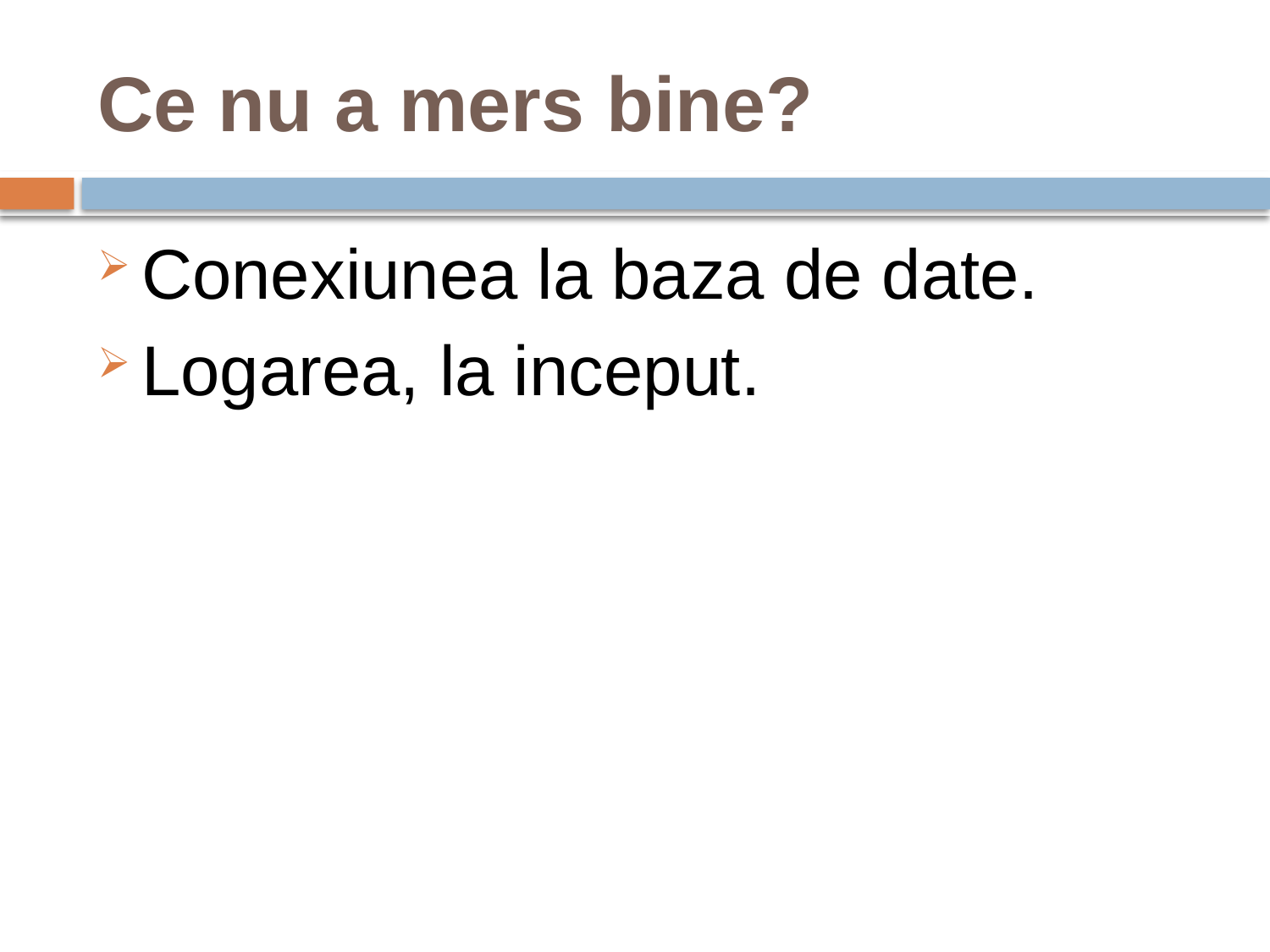

# Ce nu a mers bine?
Conexiunea la baza de date.
Logarea, la inceput.